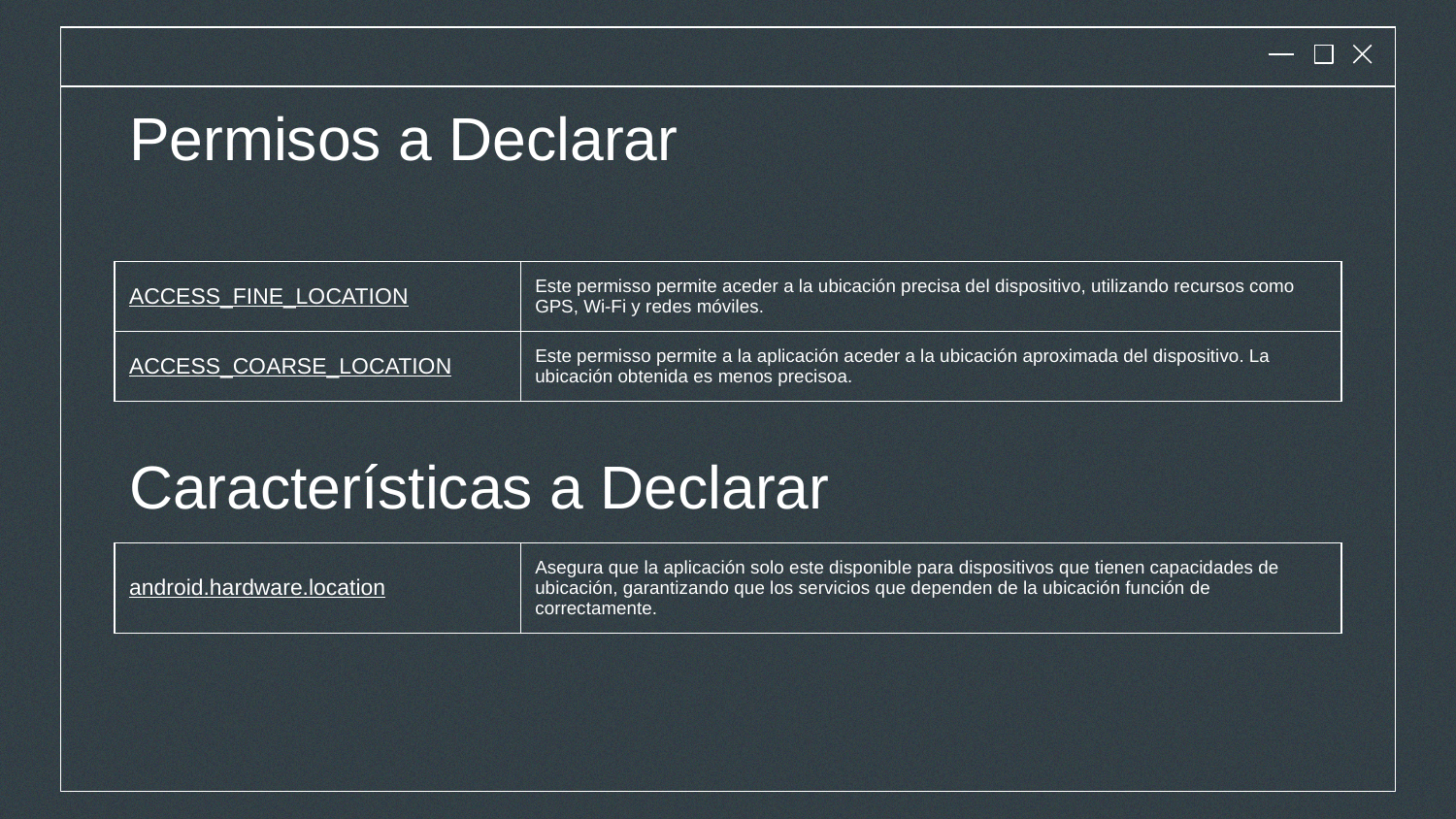

# Permisos a Declarar
| ACCESS\_FINE\_LOCATION | Este permisso permite aceder a la ubicación precisa del dispositivo, utilizando recursos como GPS, Wi-Fi y redes móviles. |
| --- | --- |
| ACCESS\_COARSE\_LOCATION | Este permisso permite a la aplicación aceder a la ubicación aproximada del dispositivo. La ubicación obtenida es menos precisoa. |
Características a Declarar
| android.hardware.location | Asegura que la aplicación solo este disponible para dispositivos que tienen capacidades de ubicación, garantizando que los servicios que dependen de la ubicación función de correctamente. |
| --- | --- |